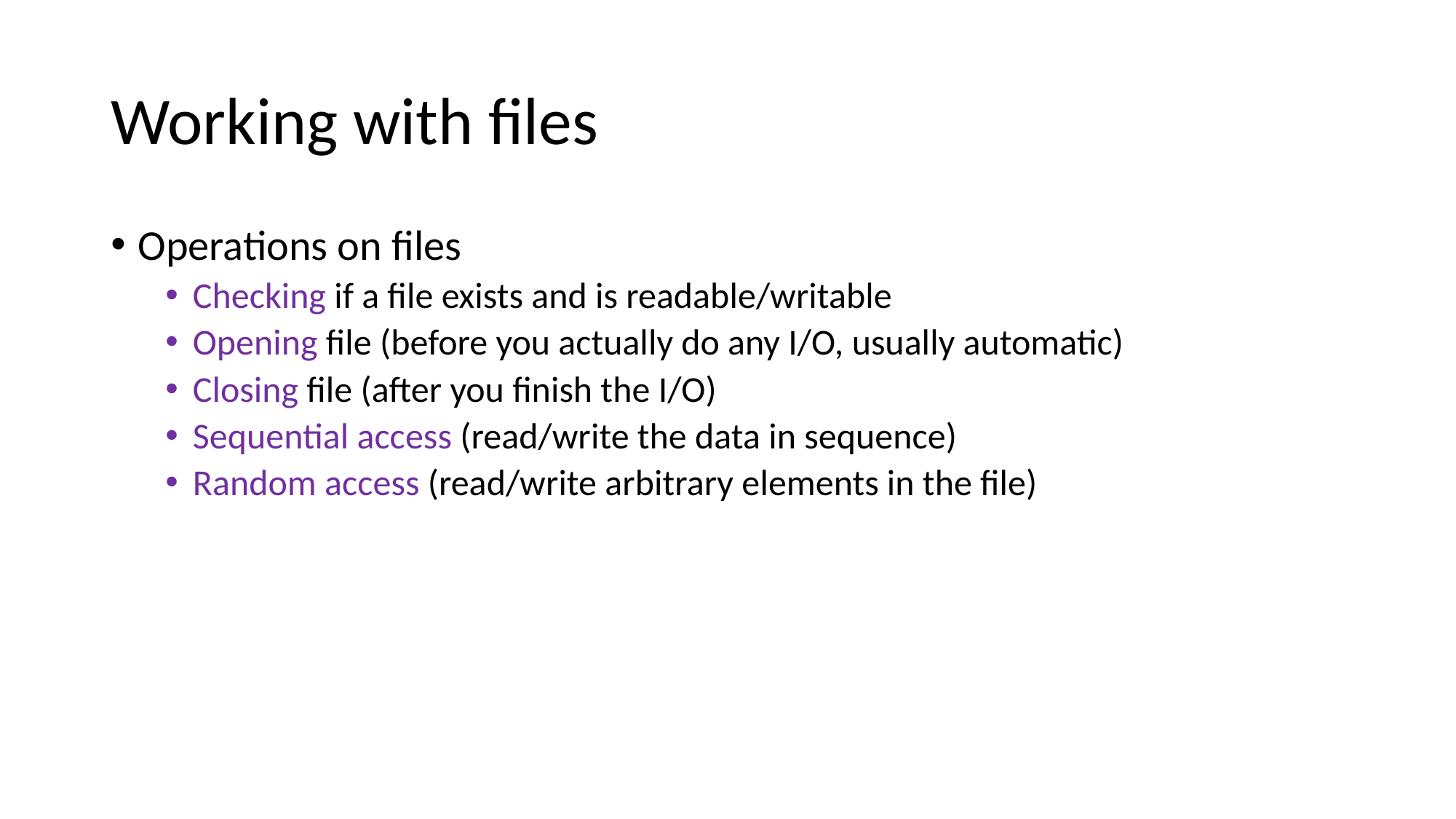

# Working with files
Operations on files
Checking if a file exists and is readable/writable
Opening file (before you actually do any I/O, usually automatic)
Closing file (after you finish the I/O)
Sequential access (read/write the data in sequence)
Random access (read/write arbitrary elements in the file)